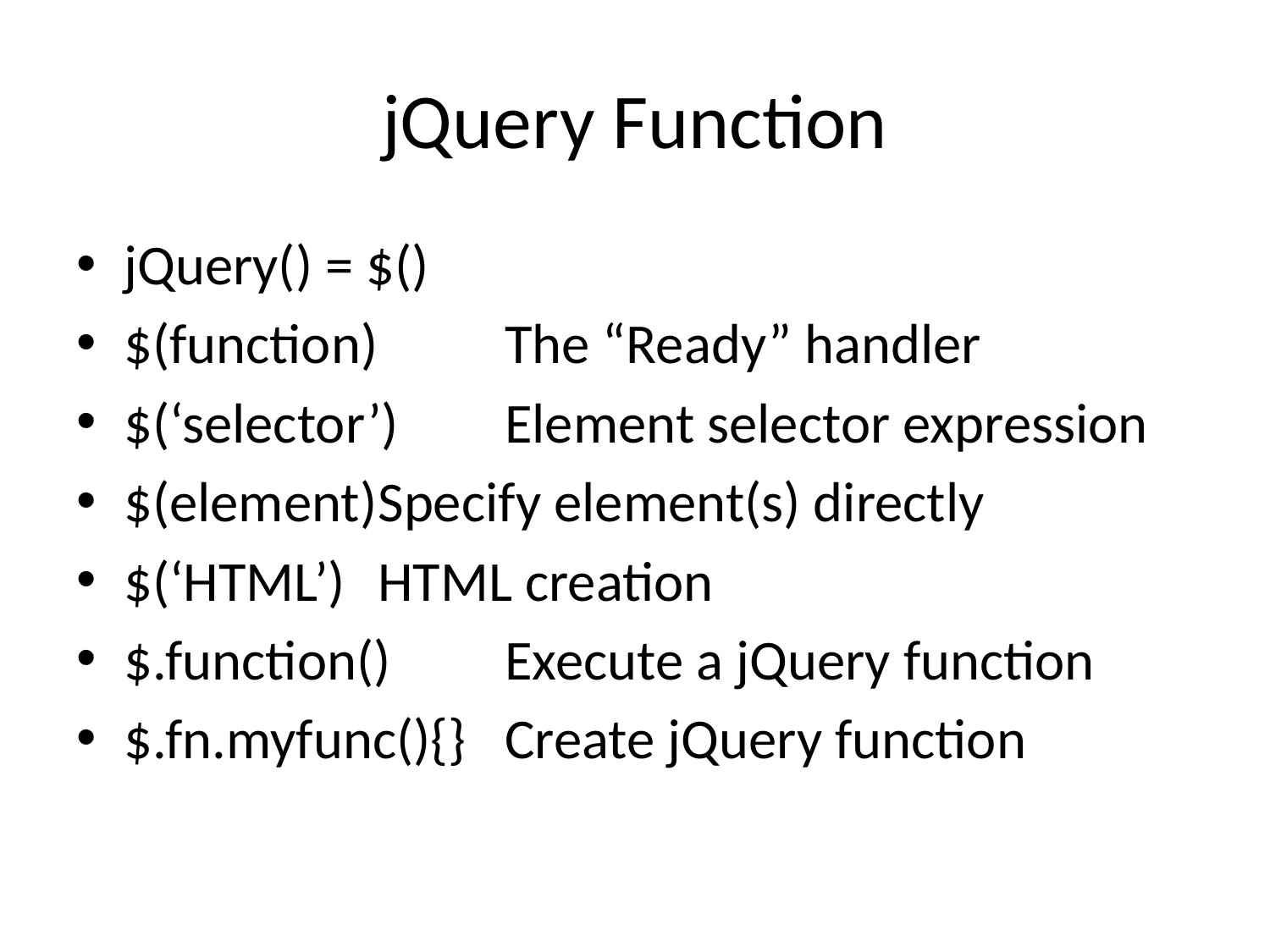

# jQuery Function
jQuery() = $()
$(function)	The “Ready” handler
$(‘selector’)	Element selector expression
$(element)	Specify element(s) directly
$(‘HTML’)	HTML creation
$.function()	Execute a jQuery function
$.fn.myfunc(){}	Create jQuery function